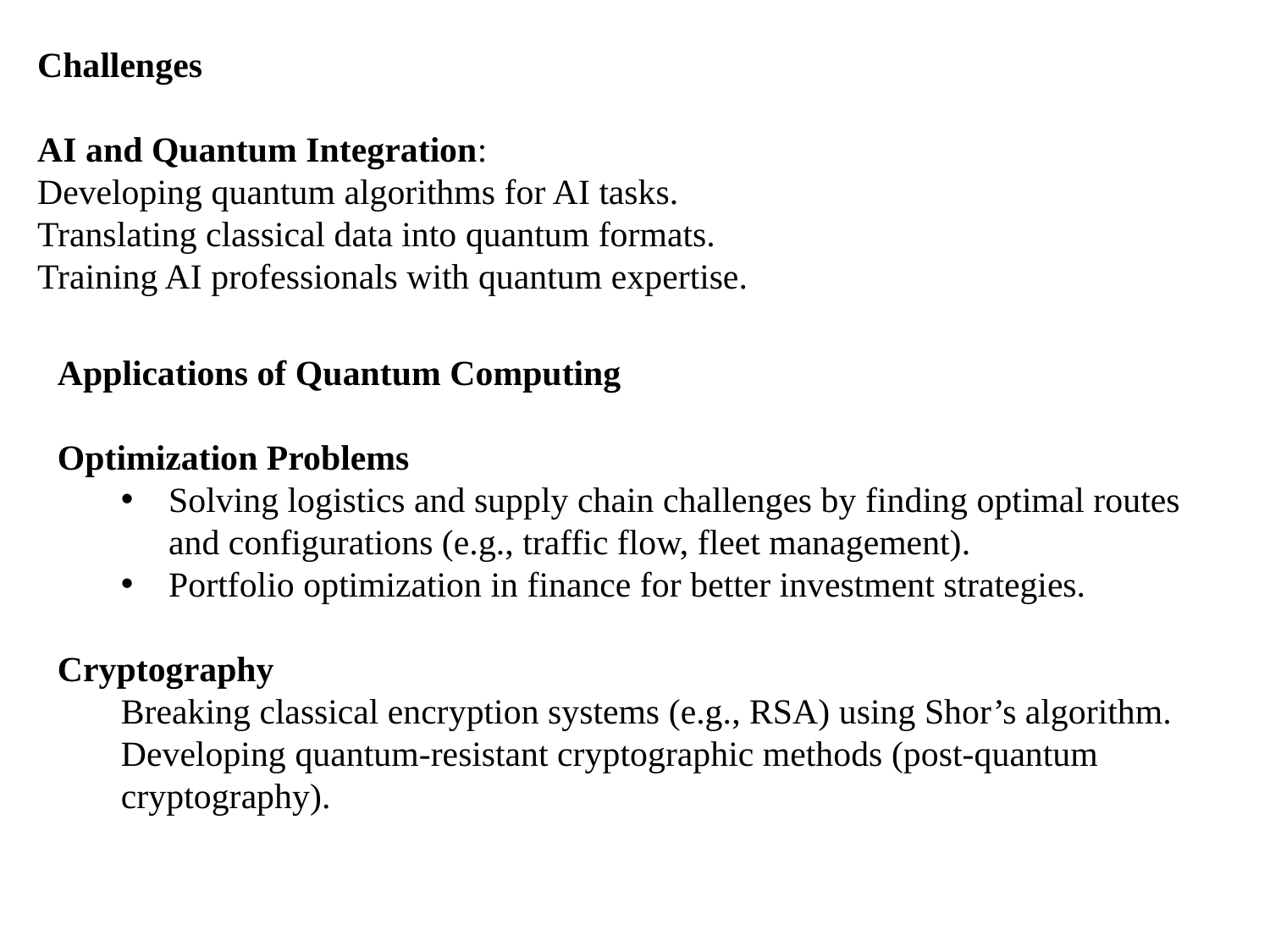

Challenges

AI and Quantum Integration:
Developing quantum algorithms for AI tasks.
Translating classical data into quantum formats.
Training AI professionals with quantum expertise.

Applications of Quantum Computing

Optimization Problems
Solving logistics and supply chain challenges by finding optimal routes and configurations (e.g., traffic flow, fleet management).
Portfolio optimization in finance for better investment strategies.

Cryptography
Breaking classical encryption systems (e.g., RSA) using Shor’s algorithm.
Developing quantum-resistant cryptographic methods (post-quantum cryptography).